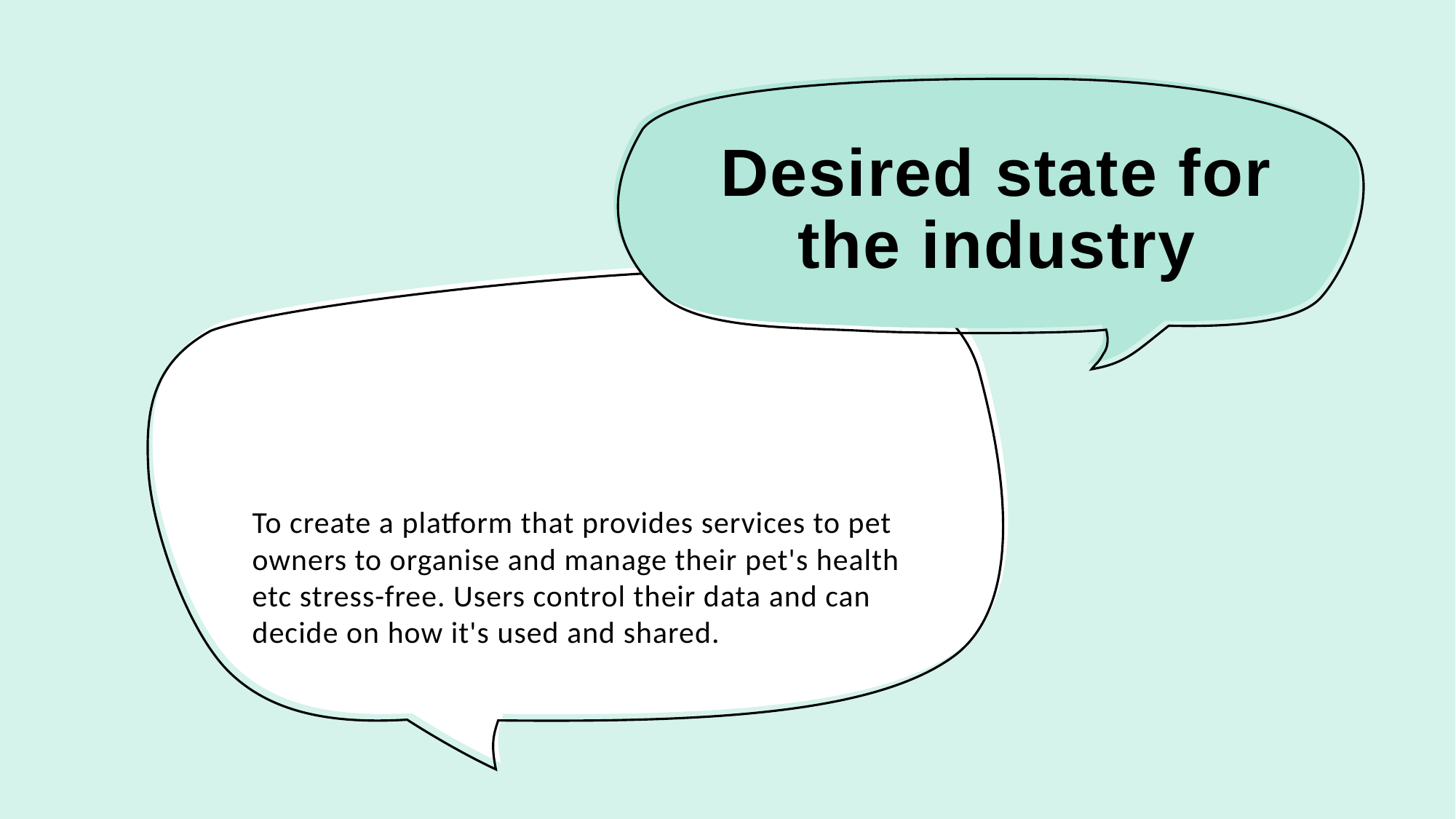

# Desired state for the industry

To create a platform that provides services to pet owners to organise and manage their pet's health etc stress-free. Users control their data and can decide on how it's used and shared.